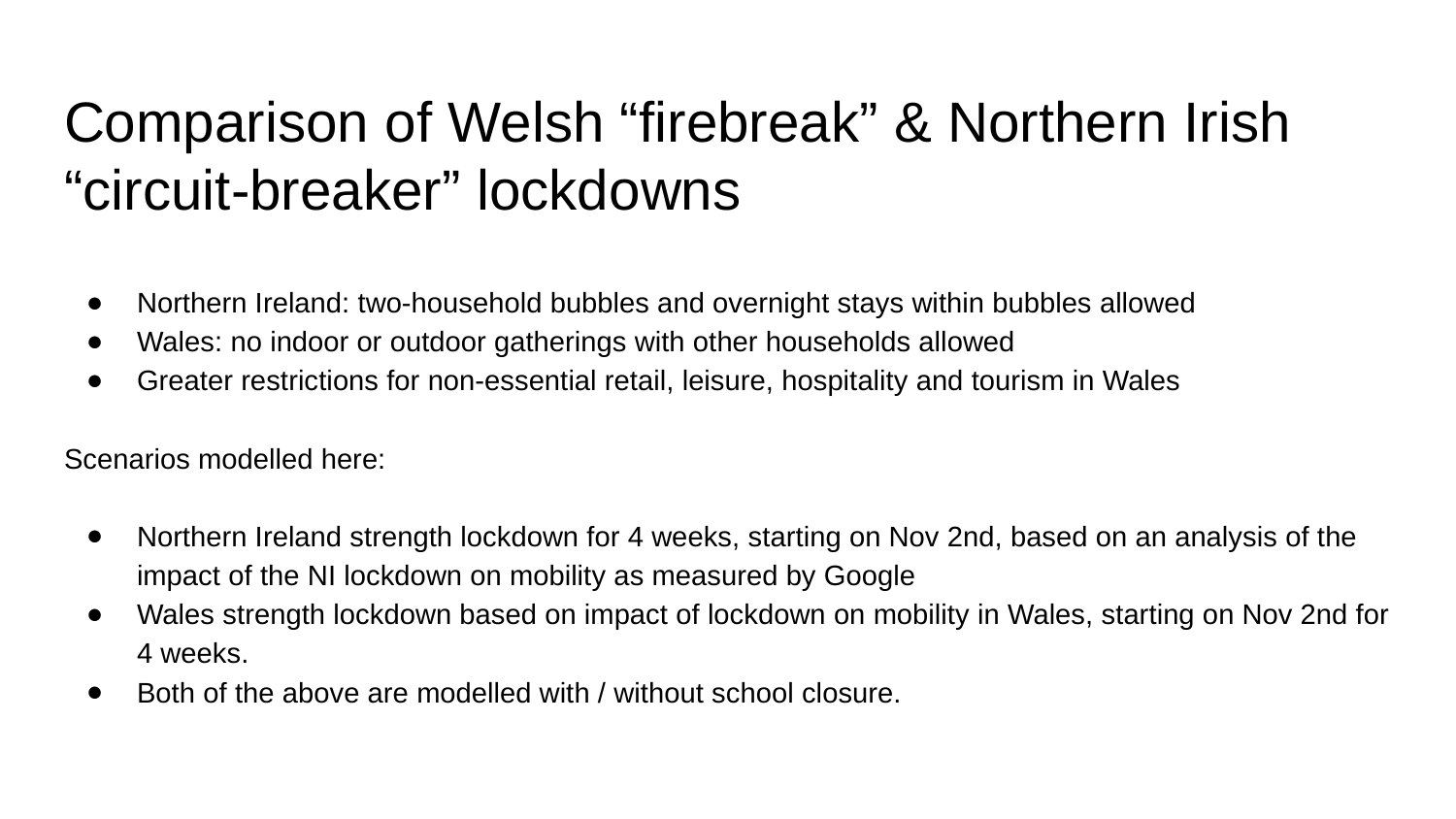

# Comparison of Welsh “firebreak” & Northern Irish “circuit-breaker” lockdowns
Northern Ireland: two-household bubbles and overnight stays within bubbles allowed
Wales: no indoor or outdoor gatherings with other households allowed
Greater restrictions for non-essential retail, leisure, hospitality and tourism in Wales

Scenarios modelled here:

Northern Ireland strength lockdown for 4 weeks, starting on Nov 2nd, based on an analysis of the impact of the NI lockdown on mobility as measured by Google
Wales strength lockdown based on impact of lockdown on mobility in Wales, starting on Nov 2nd for 4 weeks.
Both of the above are modelled with / without school closure.